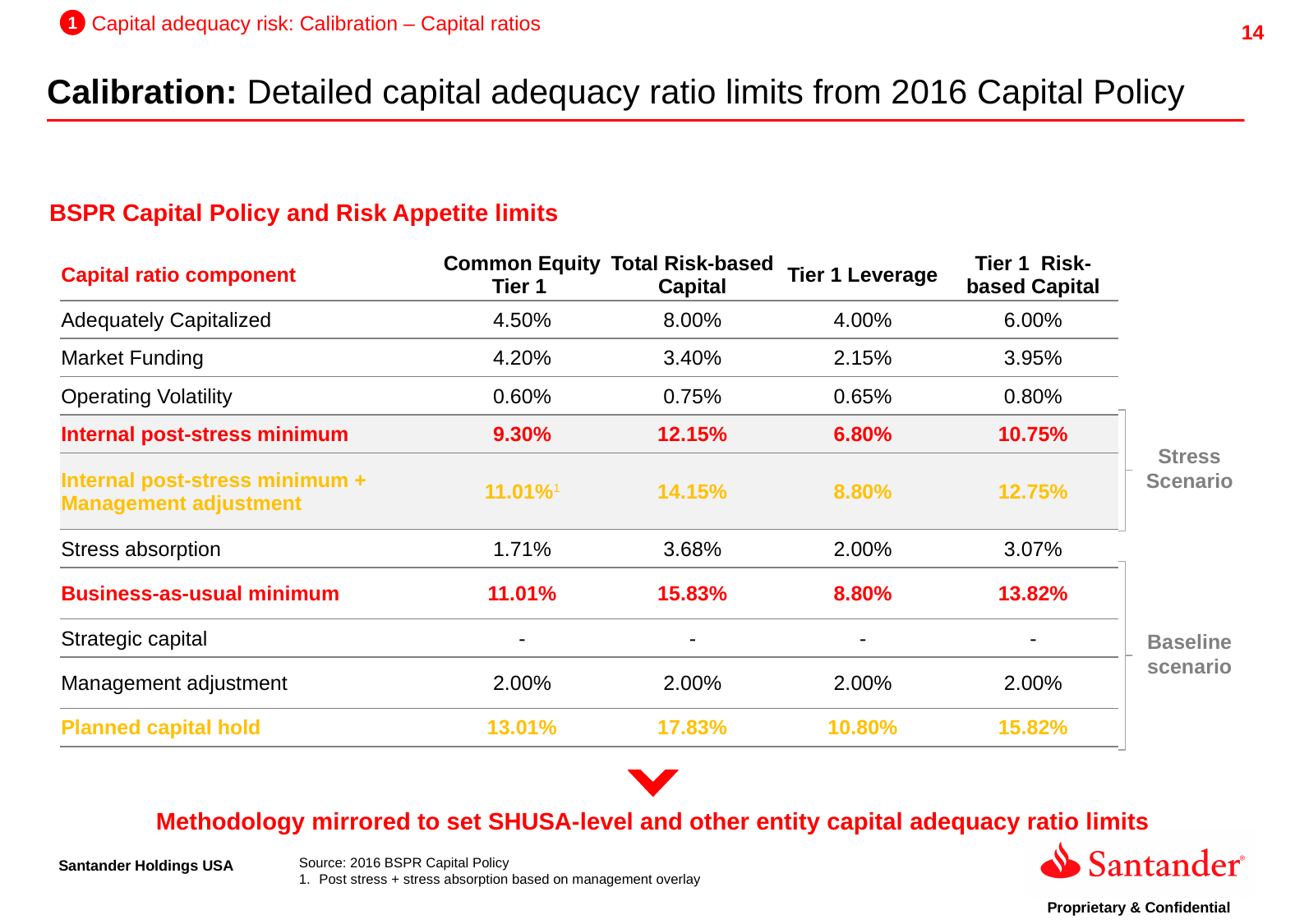

1
Capital adequacy risk: Calibration – Capital ratios
Calibration: Detailed capital adequacy ratio limits from 2016 Capital Policy
BSPR Capital Policy and Risk Appetite limits
| Capital ratio component | Common Equity Tier 1 | Total Risk-based Capital | Tier 1 Leverage | Tier 1 Risk-based Capital |
| --- | --- | --- | --- | --- |
| Adequately Capitalized | 4.50% | 8.00% | 4.00% | 6.00% |
| Market Funding | 4.20% | 3.40% | 2.15% | 3.95% |
| Operating Volatility | 0.60% | 0.75% | 0.65% | 0.80% |
| Internal post-stress minimum | 9.30% | 12.15% | 6.80% | 10.75% |
| Internal post-stress minimum + Management adjustment | 11.01%1 | 14.15% | 8.80% | 12.75% |
| Stress absorption | 1.71% | 3.68% | 2.00% | 3.07% |
| Business-as-usual minimum | 11.01% | 15.83% | 8.80% | 13.82% |
| Strategic capital | - | - | - | - |
| Management adjustment | 2.00% | 2.00% | 2.00% | 2.00% |
| Planned capital hold | 13.01% | 17.83% | 10.80% | 15.82% |

Stress Scenario

Baseline
scenario

Methodology mirrored to set SHUSA-level and other entity capital adequacy ratio limits
Source: 2016 BSPR Capital Policy
 Post stress + stress absorption based on management overlay